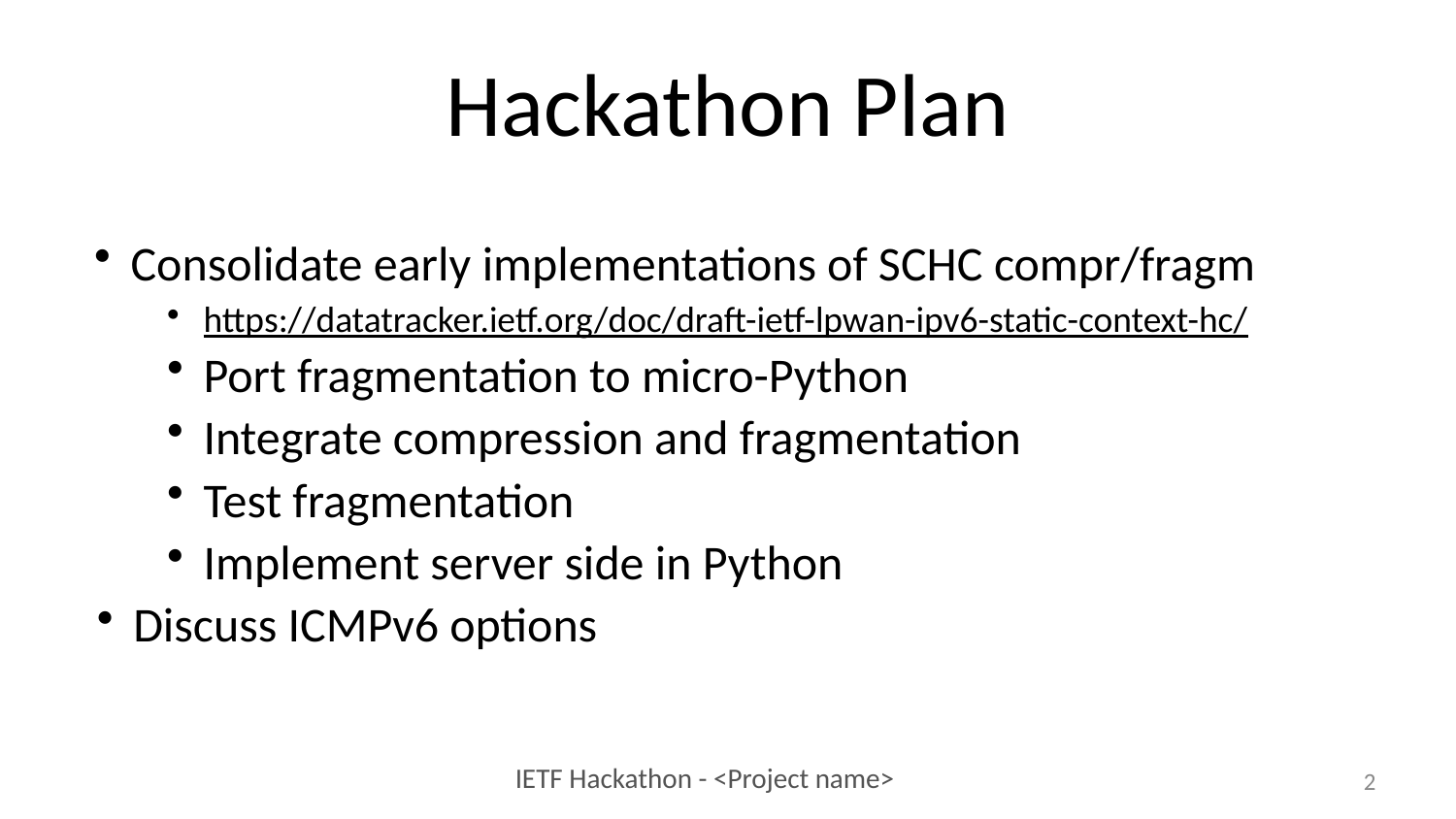

# Hackathon Plan
Consolidate early implementations of SCHC compr/fragm
https://datatracker.ietf.org/doc/draft-ietf-lpwan-ipv6-static-context-hc/
Port fragmentation to micro-Python
Integrate compression and fragmentation
Test fragmentation
Implement server side in Python
Discuss ICMPv6 options
2